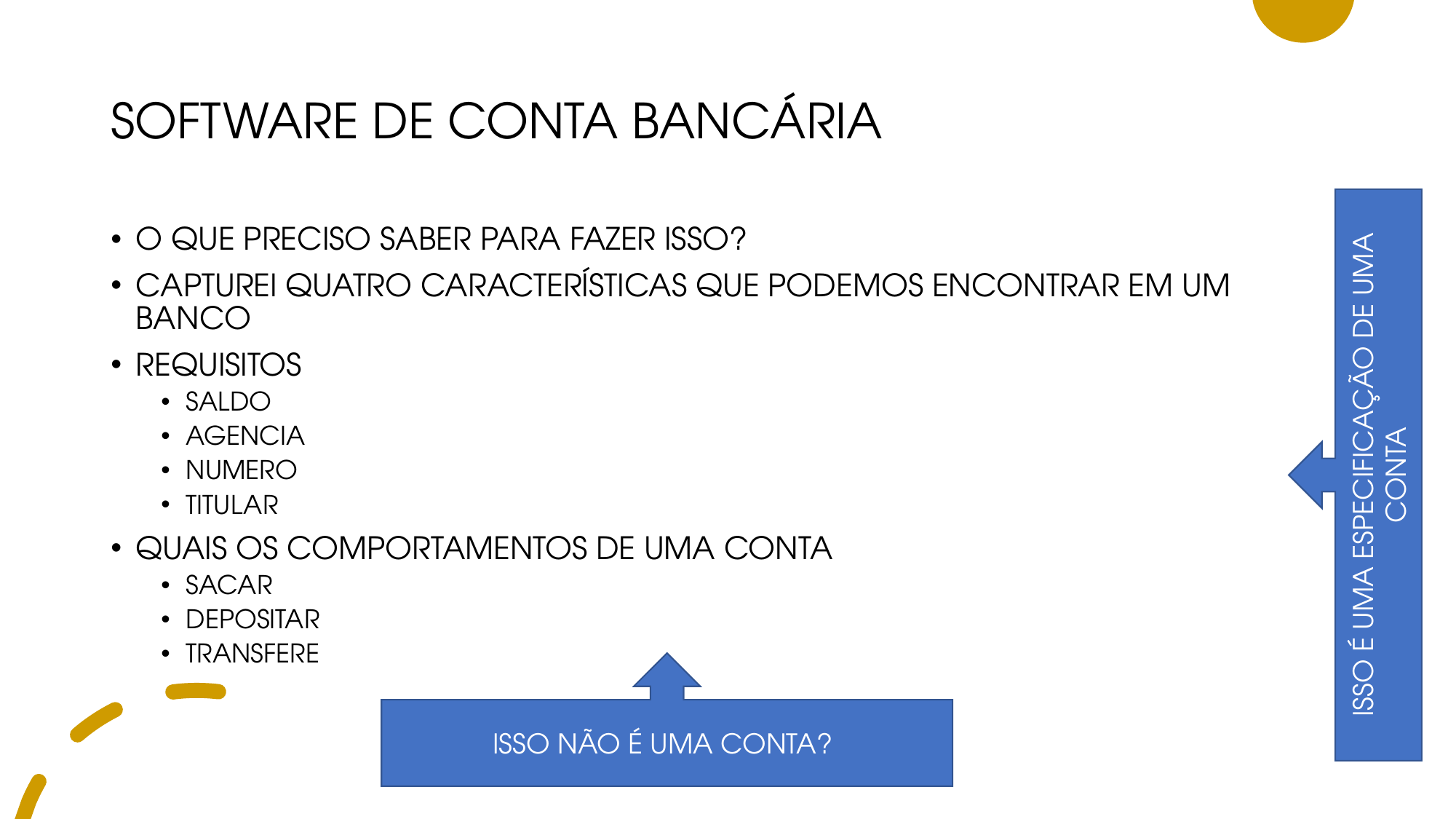

# SOFTWARE DE CONTA BANCÁRIA
O QUE PRECISO SABER PARA FAZER ISSO?
CAPTUREI QUATRO CARACTERÍSTICAS QUE PODEMOS ENCONTRAR EM UM BANCO
REQUISITOS
SALDO
AGENCIA
NUMERO
TITULAR
QUAIS OS COMPORTAMENTOS DE UMA CONTA
SACAR
DEPOSITAR
TRANSFERE
ISSO É UMA ESPECIFICAÇÃO DE UMA CONTA
ISSO NÃO É UMA CONTA?